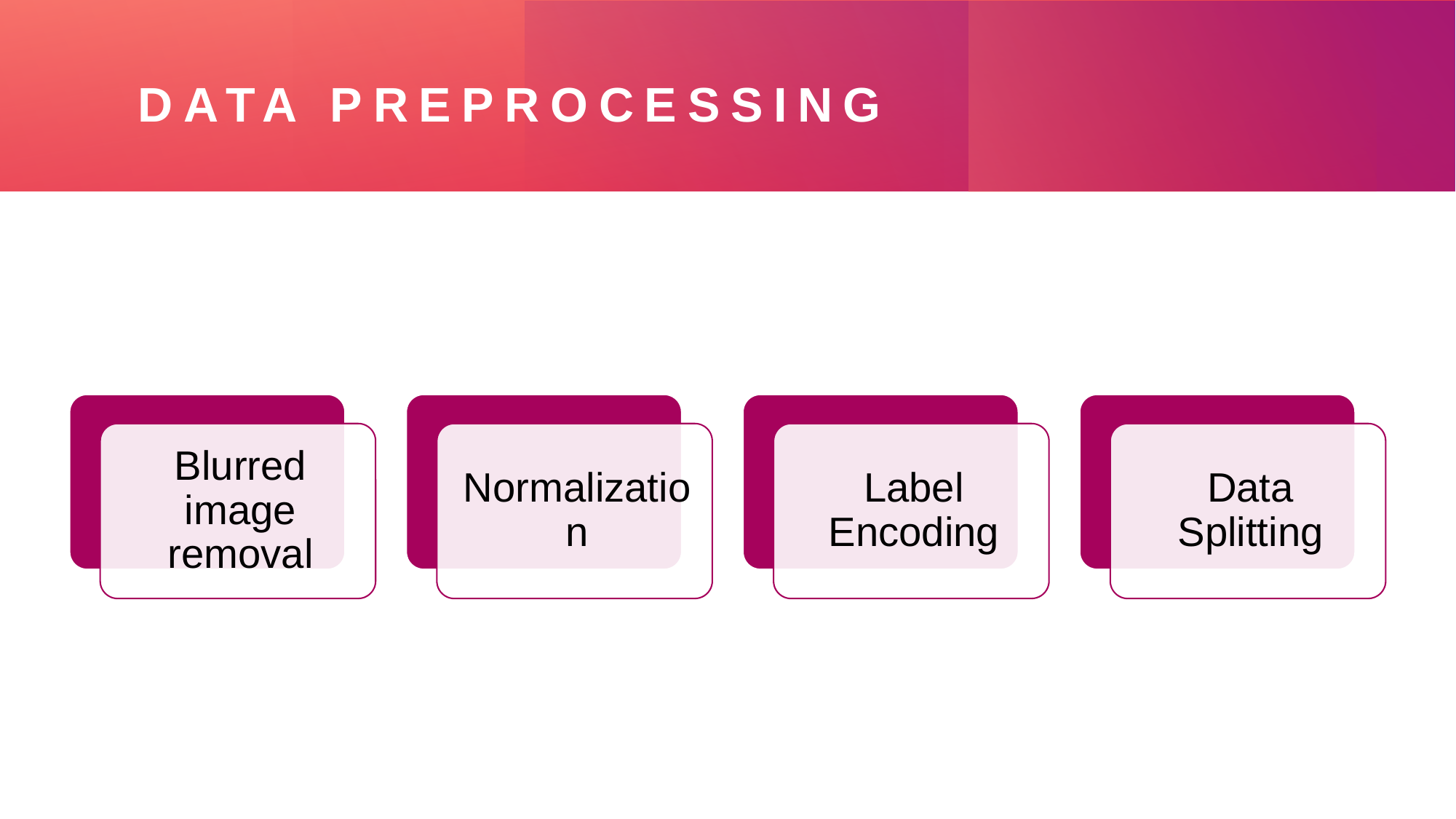

# Data Preprocessing
Blurred image removal
Normalization
Label Encoding
Data Splitting